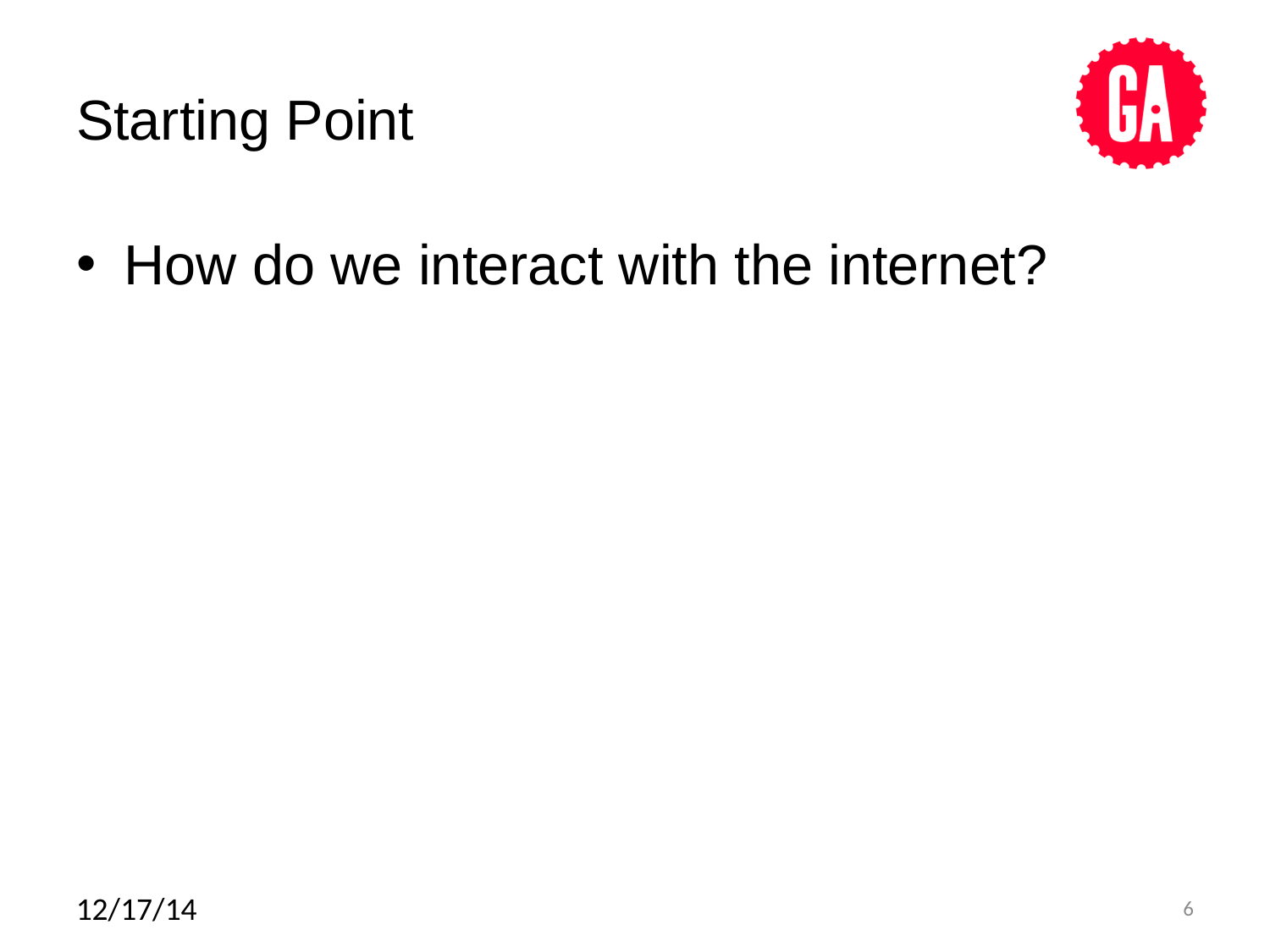

# Starting Point
How do we interact with the internet?
12/17/14
6